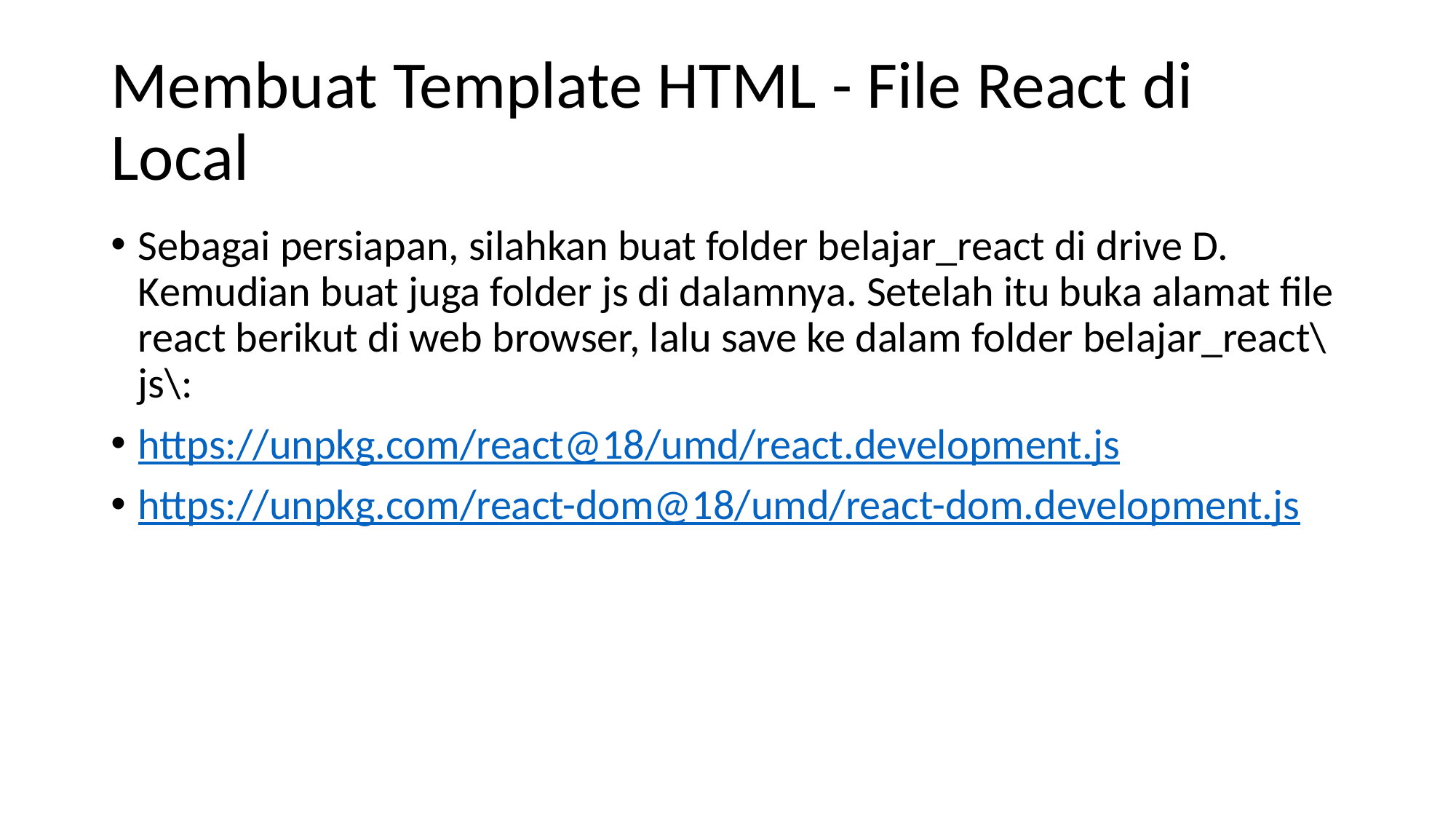

# Membuat Template HTML - File React di Local
Sebagai persiapan, silahkan buat folder belajar_react di drive D. Kemudian buat juga folder js di dalamnya. Setelah itu buka alamat file react berikut di web browser, lalu save ke dalam folder belajar_react\js\:
https://unpkg.com/react@18/umd/react.development.js
https://unpkg.com/react-dom@18/umd/react-dom.development.js